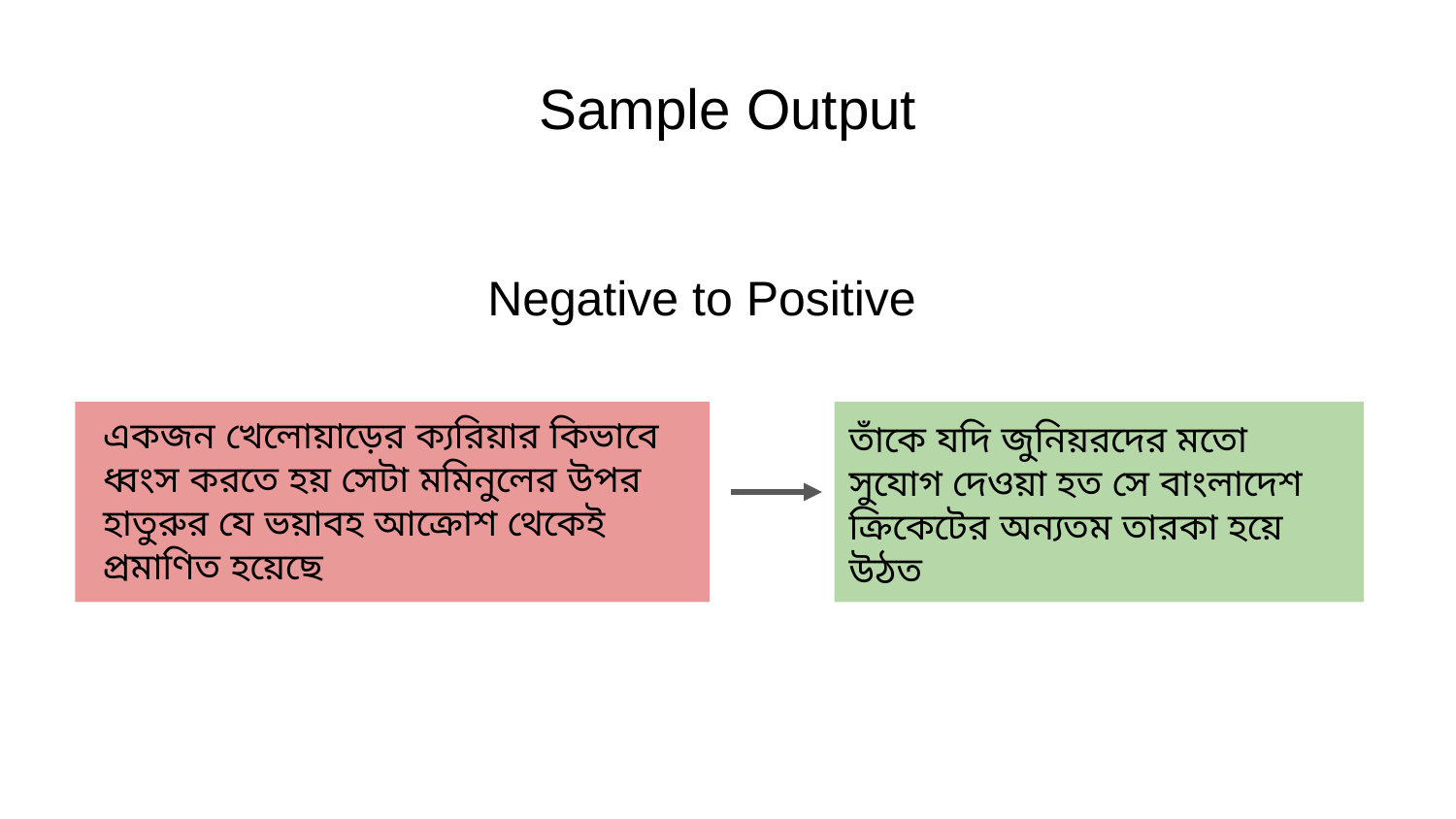

Sample Output
Negative to Positive
একজন খেলোয়াড়ের ক্যরিয়ার কিভাবে ধ্বংস করতে হয় সেটা মমিনুলের উপর হাতুরুর যে ভয়াবহ আক্রোশ থেকেই প্রমাণিত হয়েছে

তাঁকে যদি জুনিয়রদের মতো সুযোগ দেওয়া হত সে বাংলাদেশ ক্রিকেটের অন্যতম তারকা হয়ে উঠত